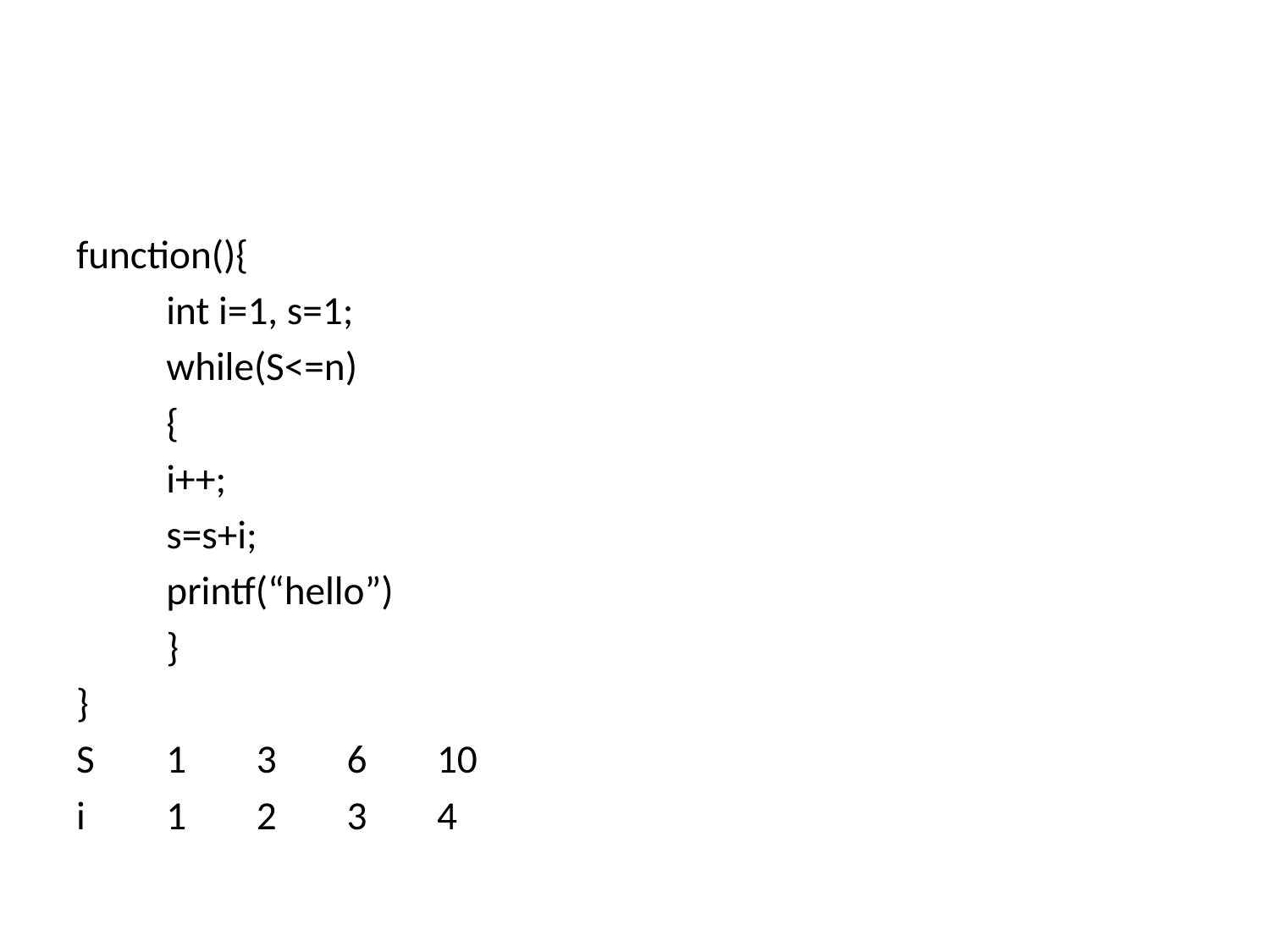

#
function(){
	int i=1, s=1;
	while(S<=n)
	{
		i++;
		s=s+i;
		printf(“hello”)
	}
}
S	1	3	6	10
i	1	2	3	4